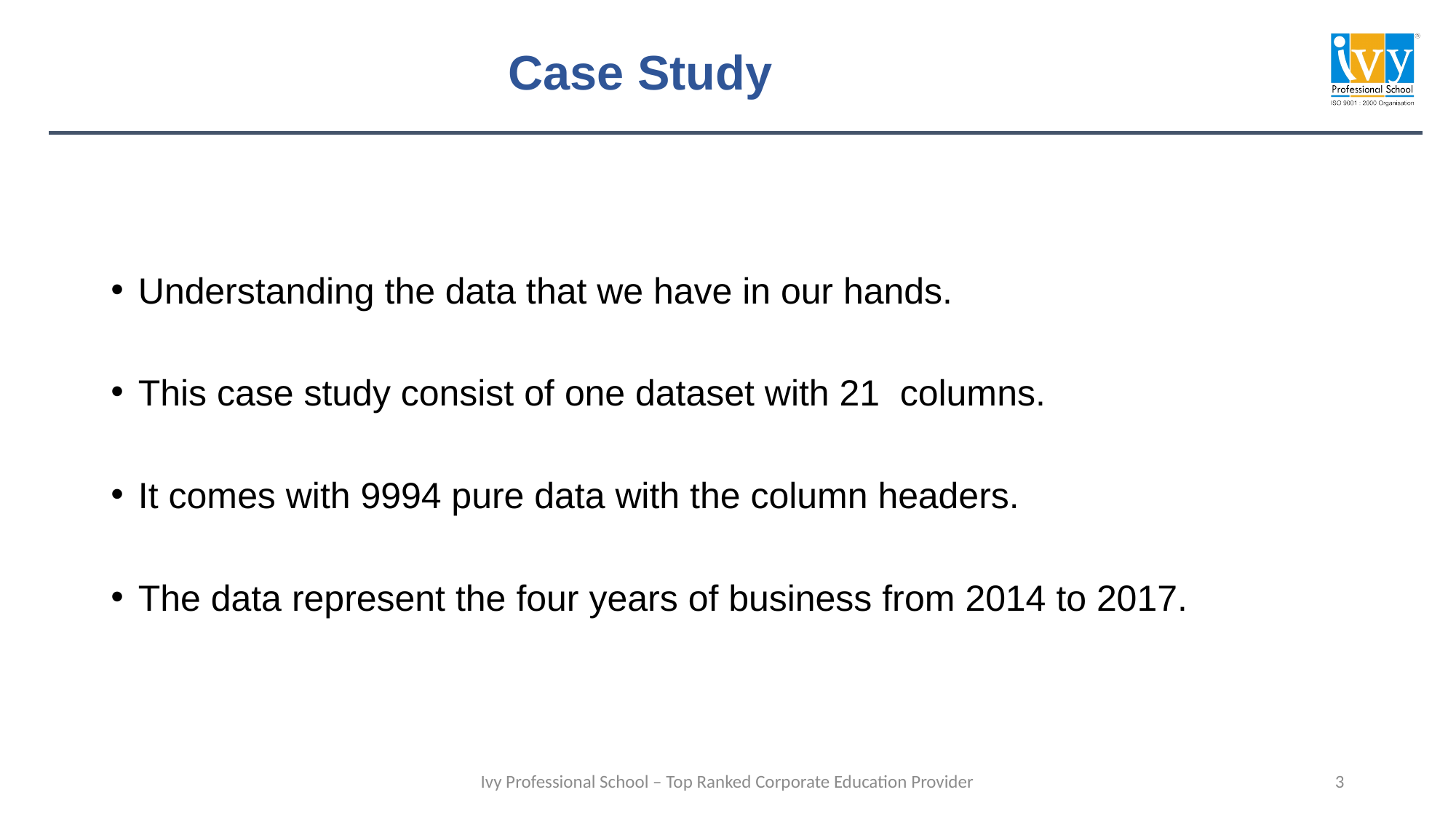

# Case Study
Understanding the data that we have in our hands.
This case study consist of one dataset with 21  columns.
It comes with 9994 pure data with the column headers.
The data represent the four years of business from 2014 to 2017.
3